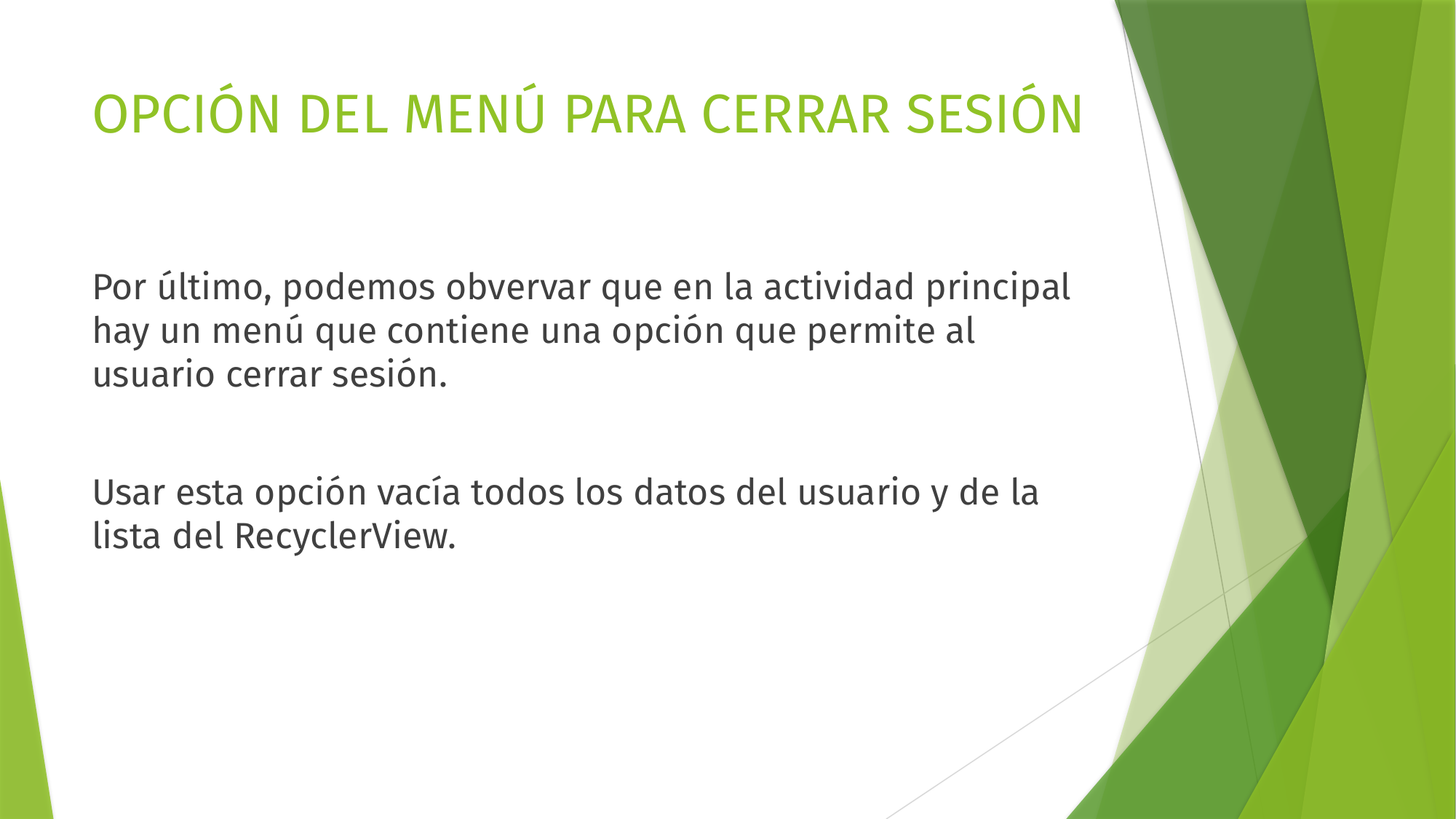

# OPCIÓN DEL MENÚ PARA CERRAR SESIÓN
Por último, podemos obvervar que en la actividad principal hay un menú que contiene una opción que permite al usuario cerrar sesión.

Usar esta opción vacía todos los datos del usuario y de la lista del RecyclerView.